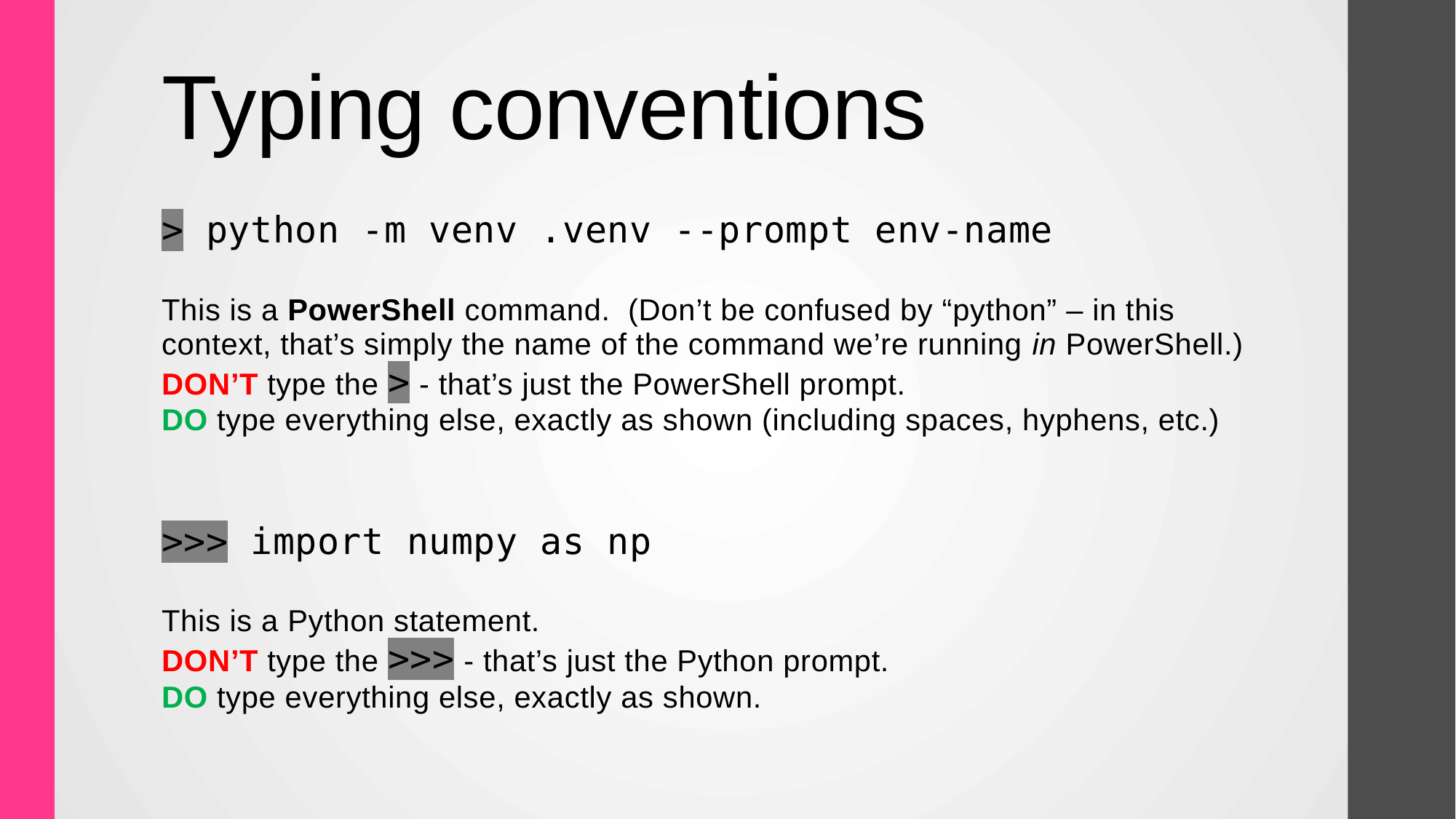

# Typing conventions
> python -m venv .venv --prompt env-name
This is a PowerShell command.  (Don’t be confused by “python” – in this context, that’s simply the name of the command we’re running in PowerShell.)
DON’T type the > - that’s just the PowerShell prompt.
DO type everything else, exactly as shown (including spaces, hyphens, etc.)
>>> import numpy as np
This is a Python statement.
DON’T type the >>> - that’s just the Python prompt.
DO type everything else, exactly as shown.